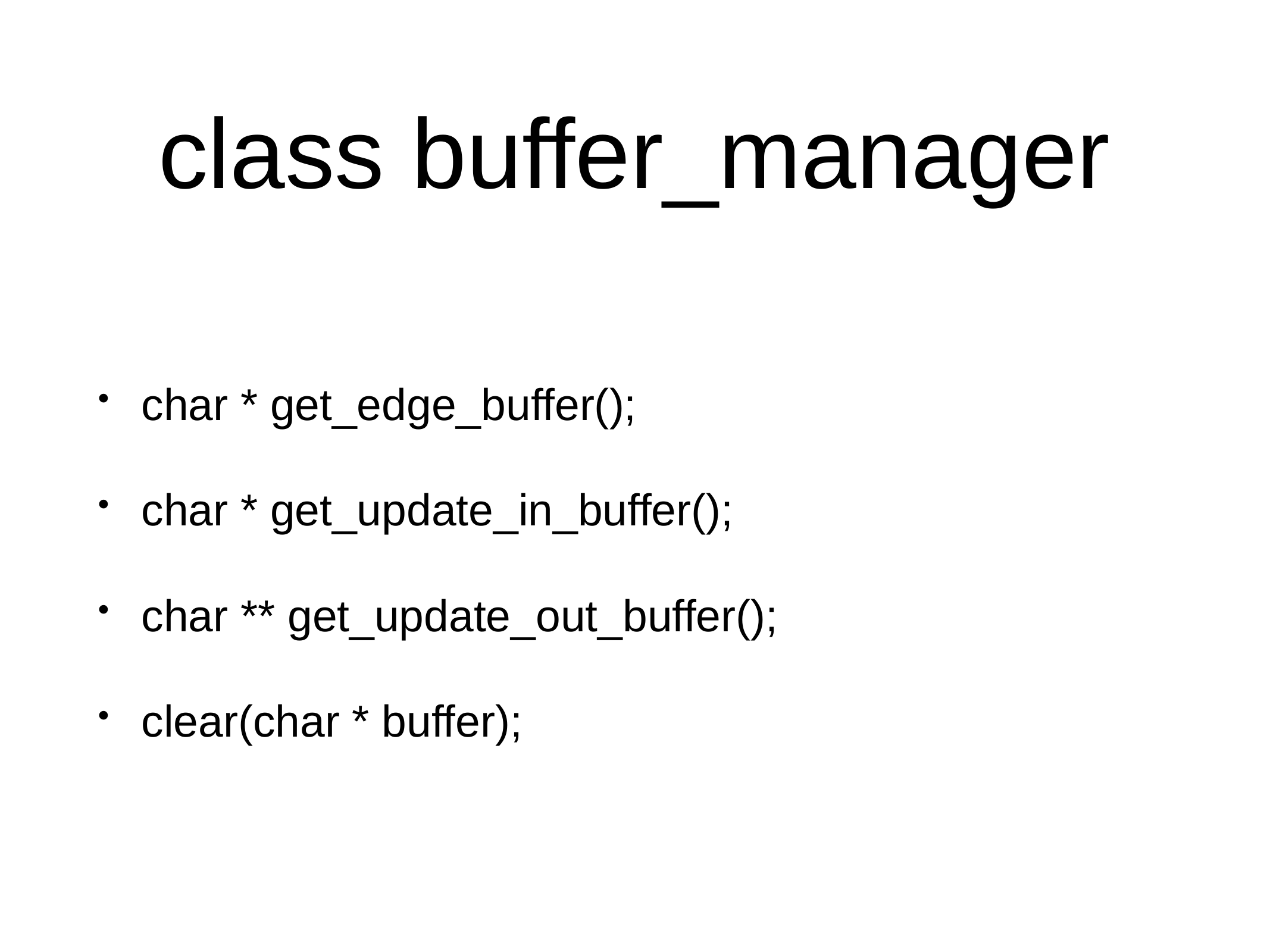

# class buffer_manager
char * get_edge_buffer();
char * get_update_in_buffer();
char ** get_update_out_buffer();
clear(char * buffer);